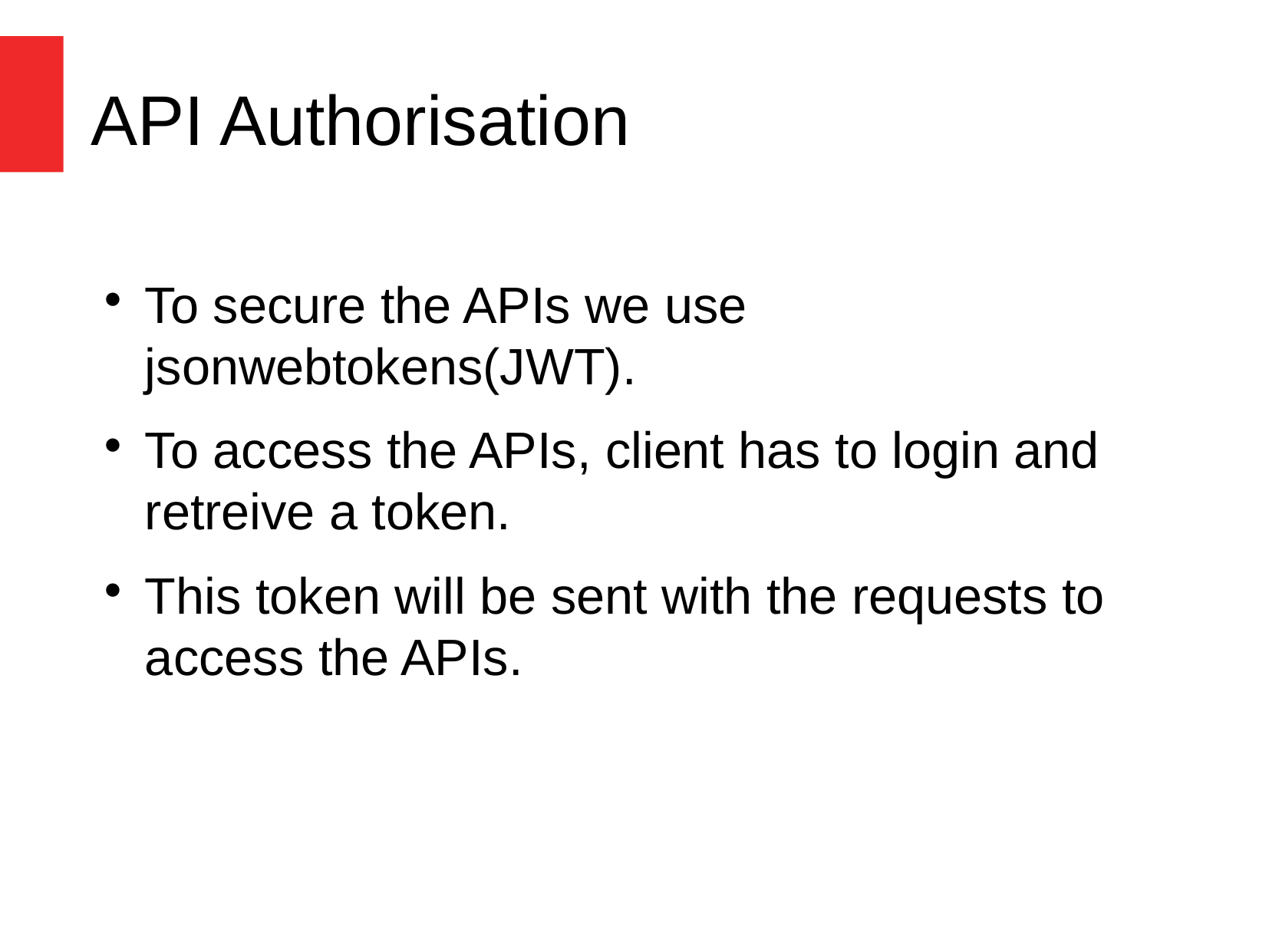

API Authorisation
To secure the APIs we use jsonwebtokens(JWT).
To access the APIs, client has to login and retreive a token.
This token will be sent with the requests to access the APIs.